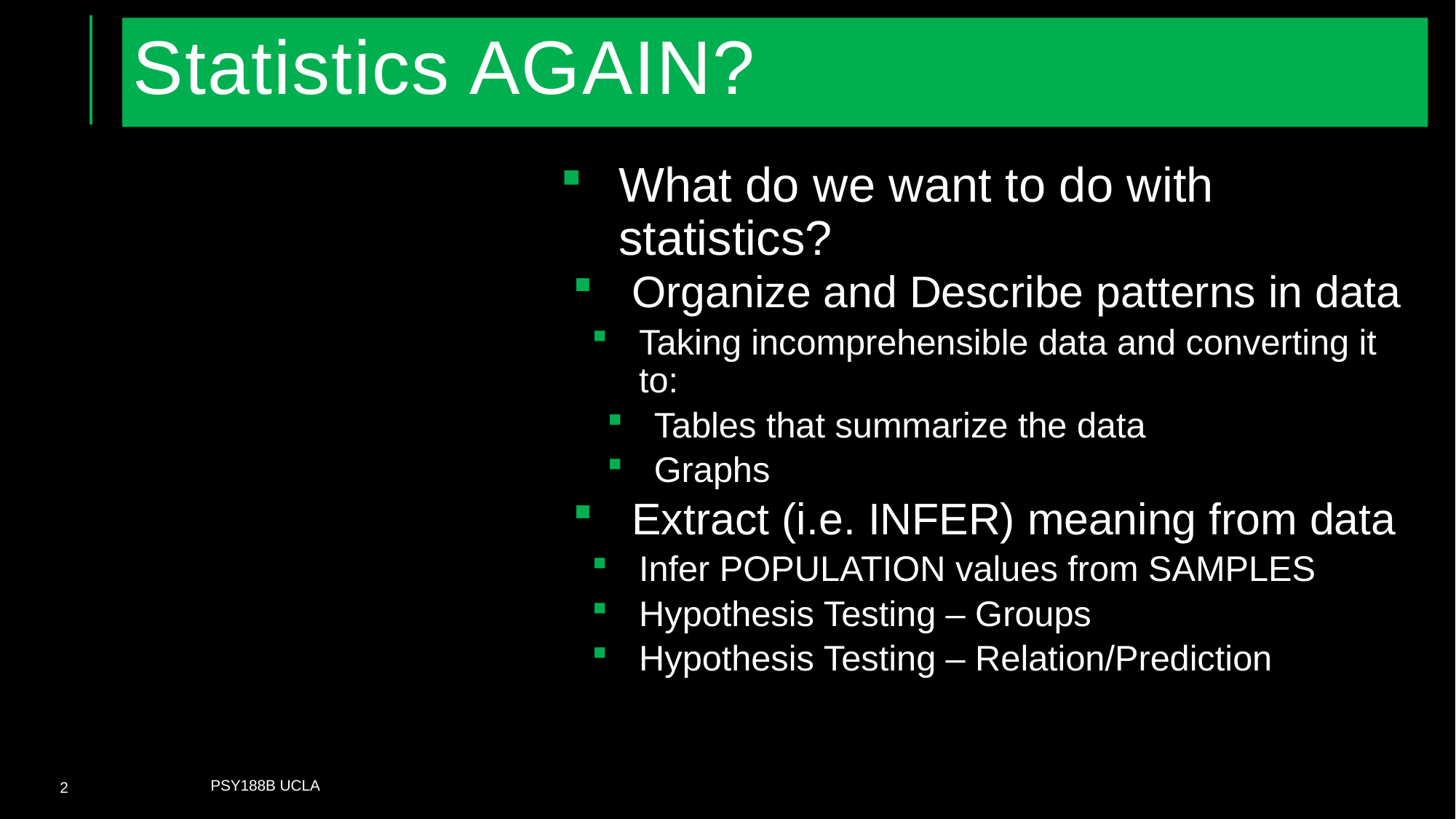

# Statistics AGAIN?
What do we want to do with statistics?
Organize and Describe patterns in data
Taking incomprehensible data and converting it to:
Tables that summarize the data
Graphs
Extract (i.e. INFER) meaning from data
Infer POPULATION values from SAMPLES
Hypothesis Testing – Groups
Hypothesis Testing – Relation/Prediction

Psy188B UCLA
2